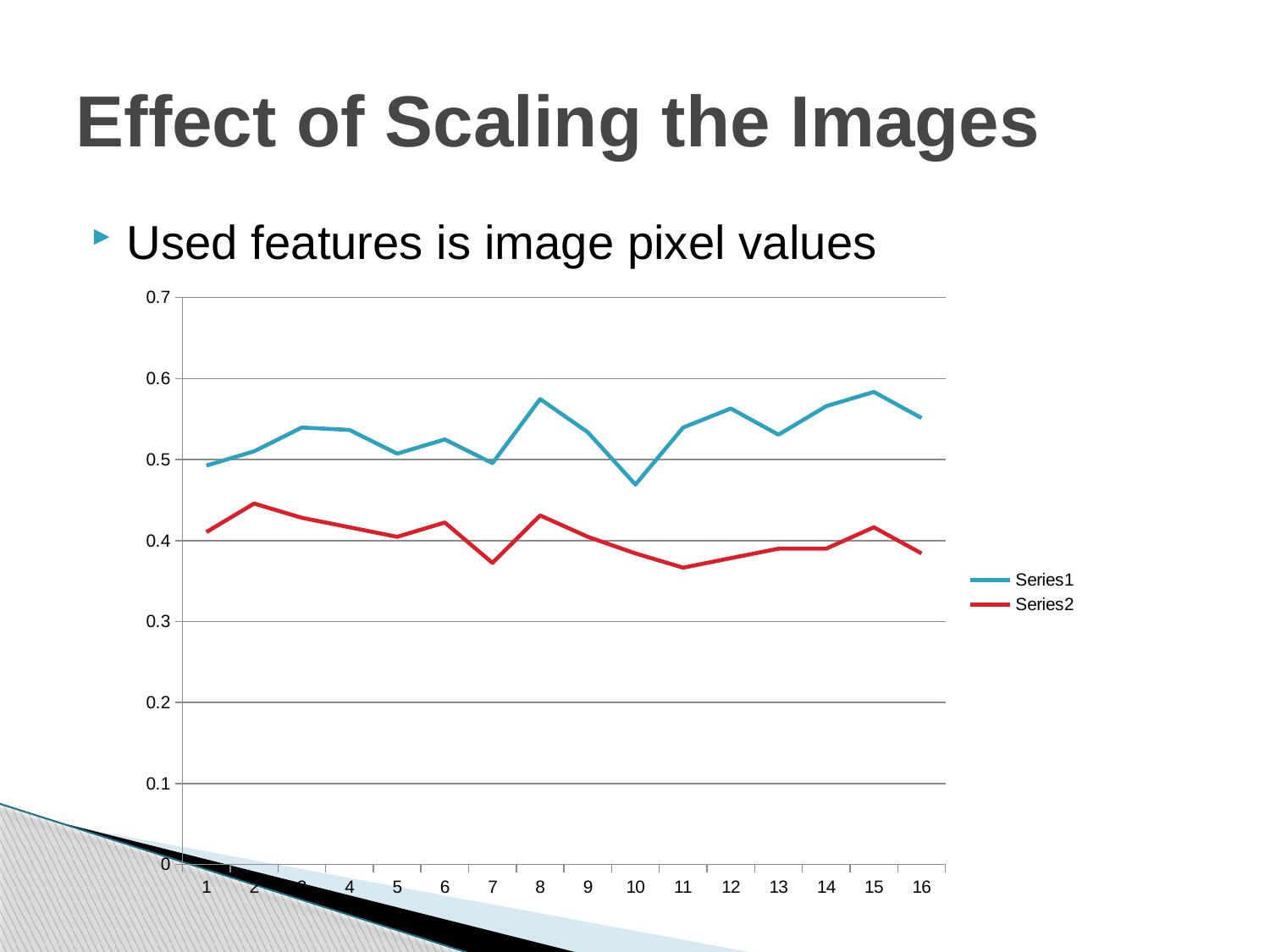

# Effect of Scaling the Images
Used features is image pixel values

### Chart

| Category |  |  |
|---|---|---|